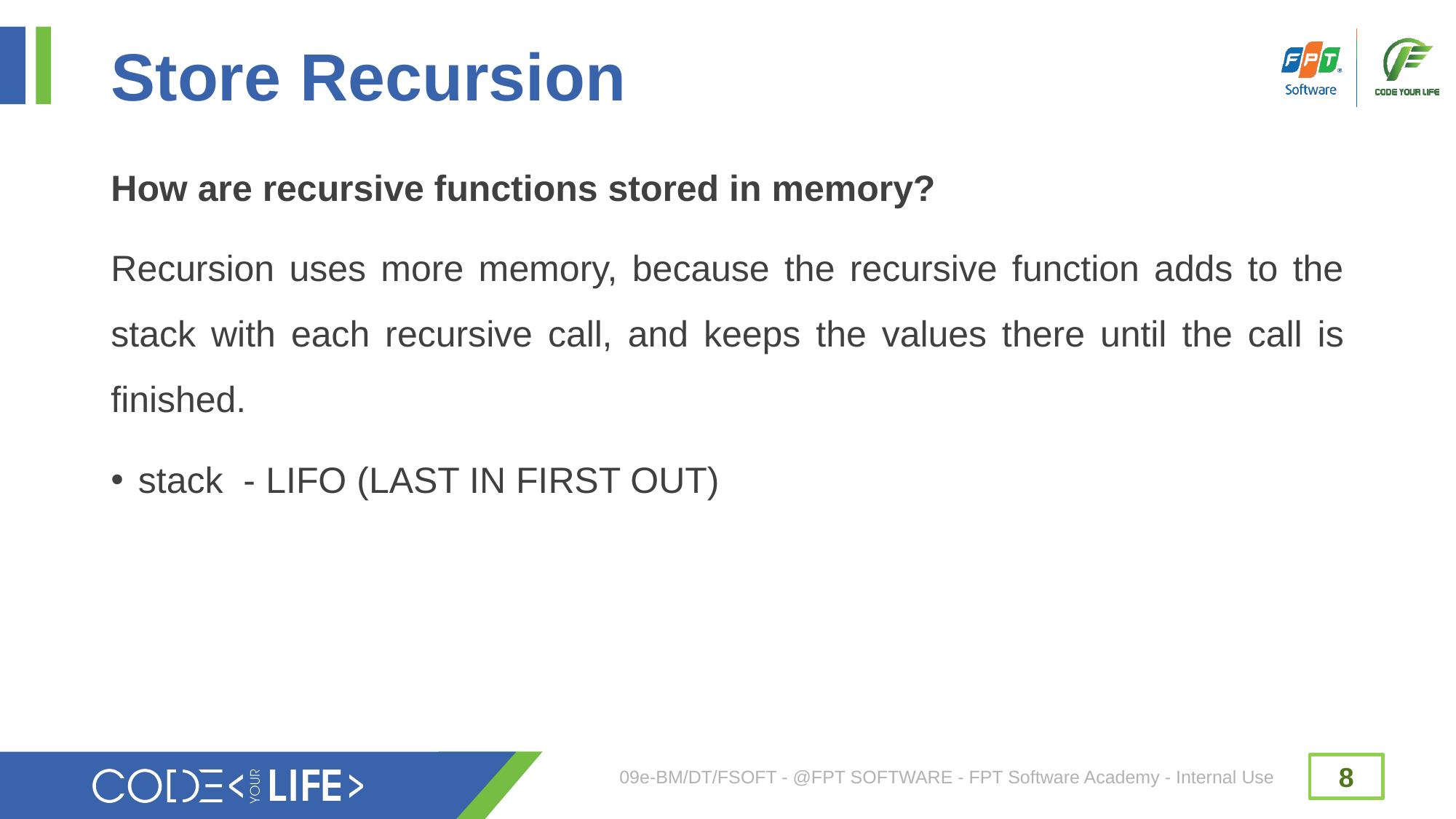

# Store Recursion
How are recursive functions stored in memory?
Recursion uses more memory, because the recursive function adds to the stack with each recursive call, and keeps the values there until the call is finished.
stack  - LIFO (LAST IN FIRST OUT)
09e-BM/DT/FSOFT - @FPT SOFTWARE - FPT Software Academy - Internal Use
8